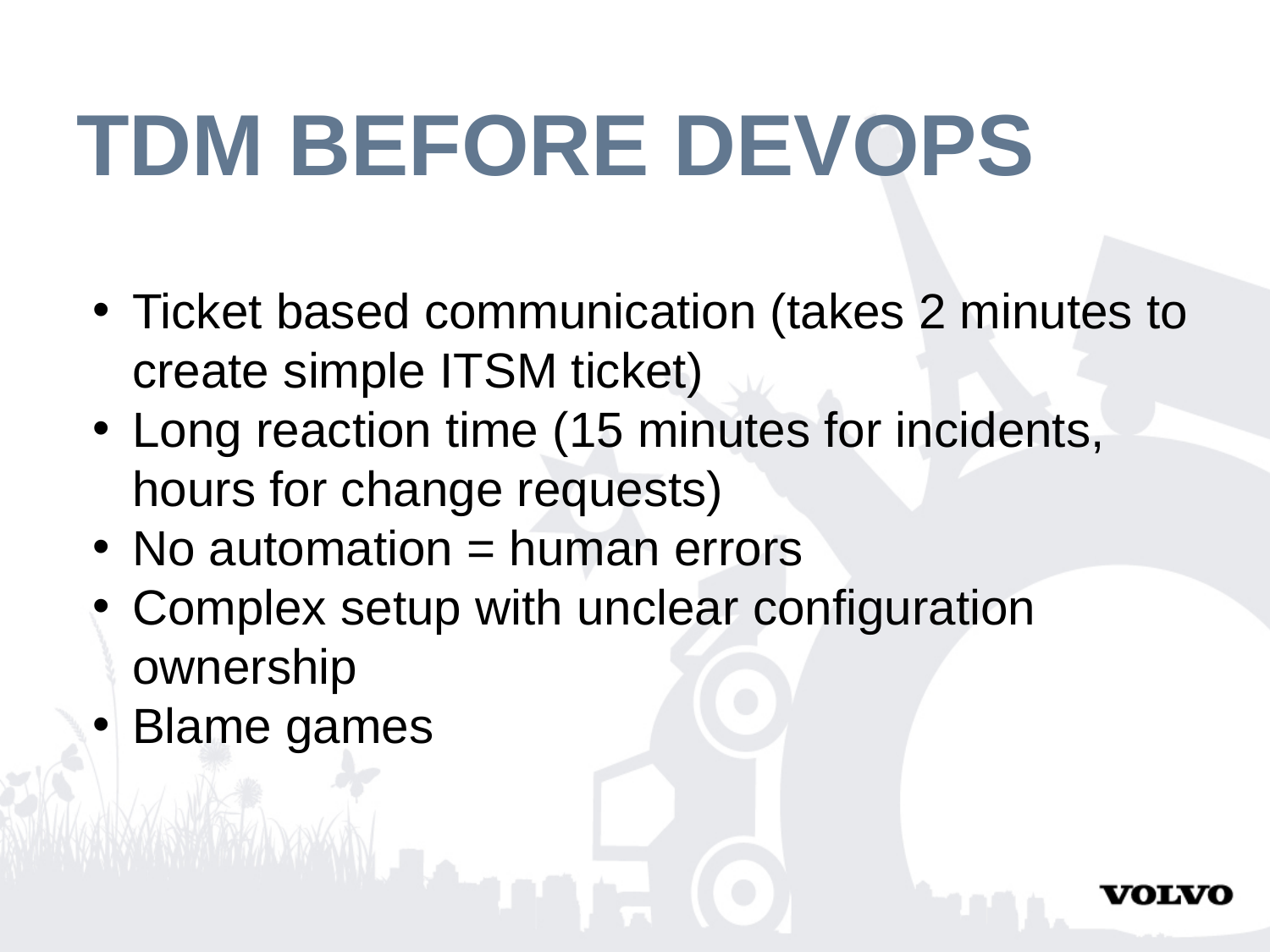

# TDM before Devops
Ticket based communication (takes 2 minutes to create simple ITSM ticket)
Long reaction time (15 minutes for incidents, hours for change requests)
No automation = human errors
Complex setup with unclear configuration ownership
Blame games